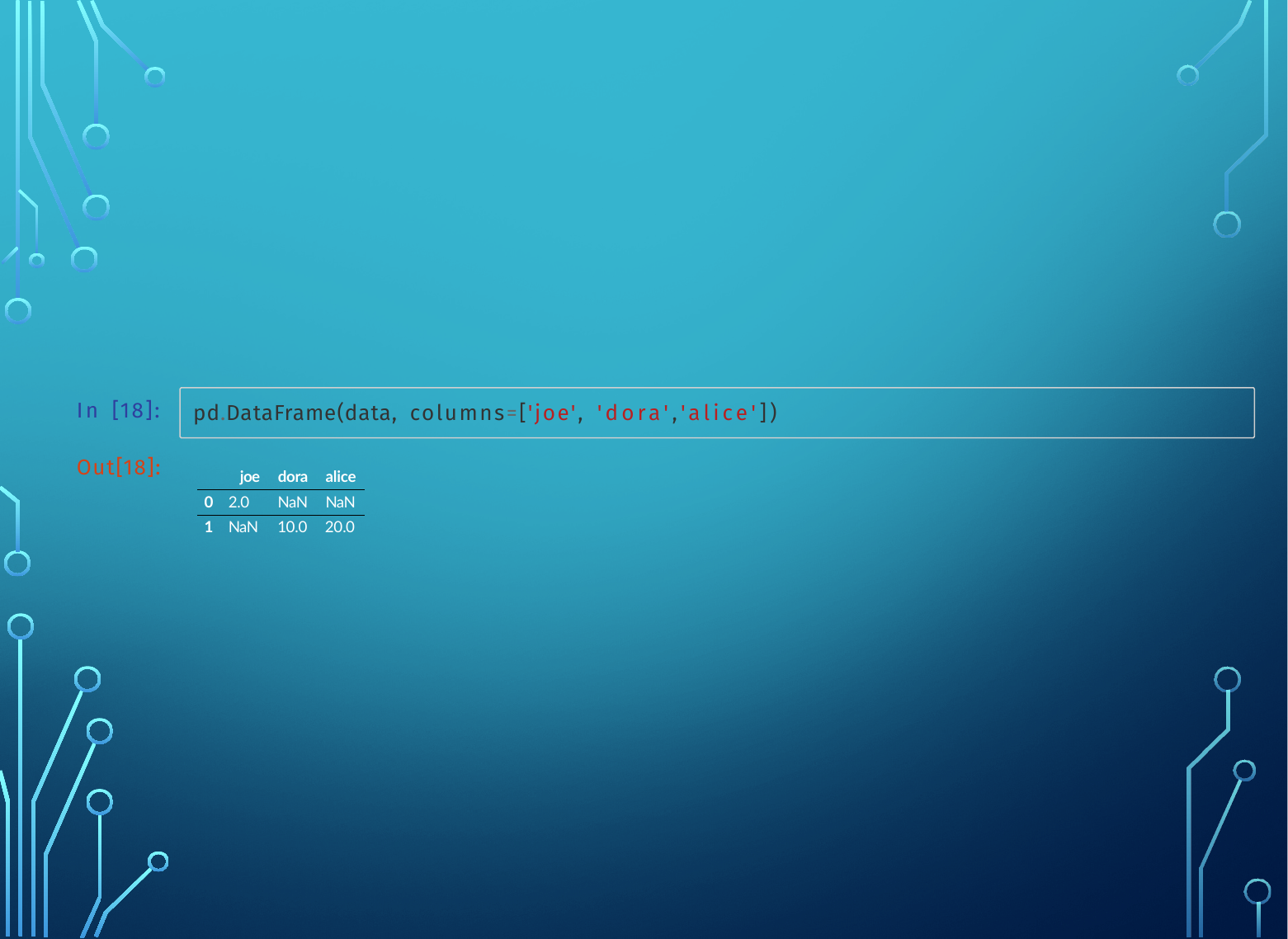

In [18]:
pd.DataFrame(data, columns=['joe', 'dora','alice'])
Out[18]:
| joe | dora | alice |
| --- | --- | --- |
| 0 2.0 | NaN | NaN |
| 1 NaN | 10.0 | 20.0 |